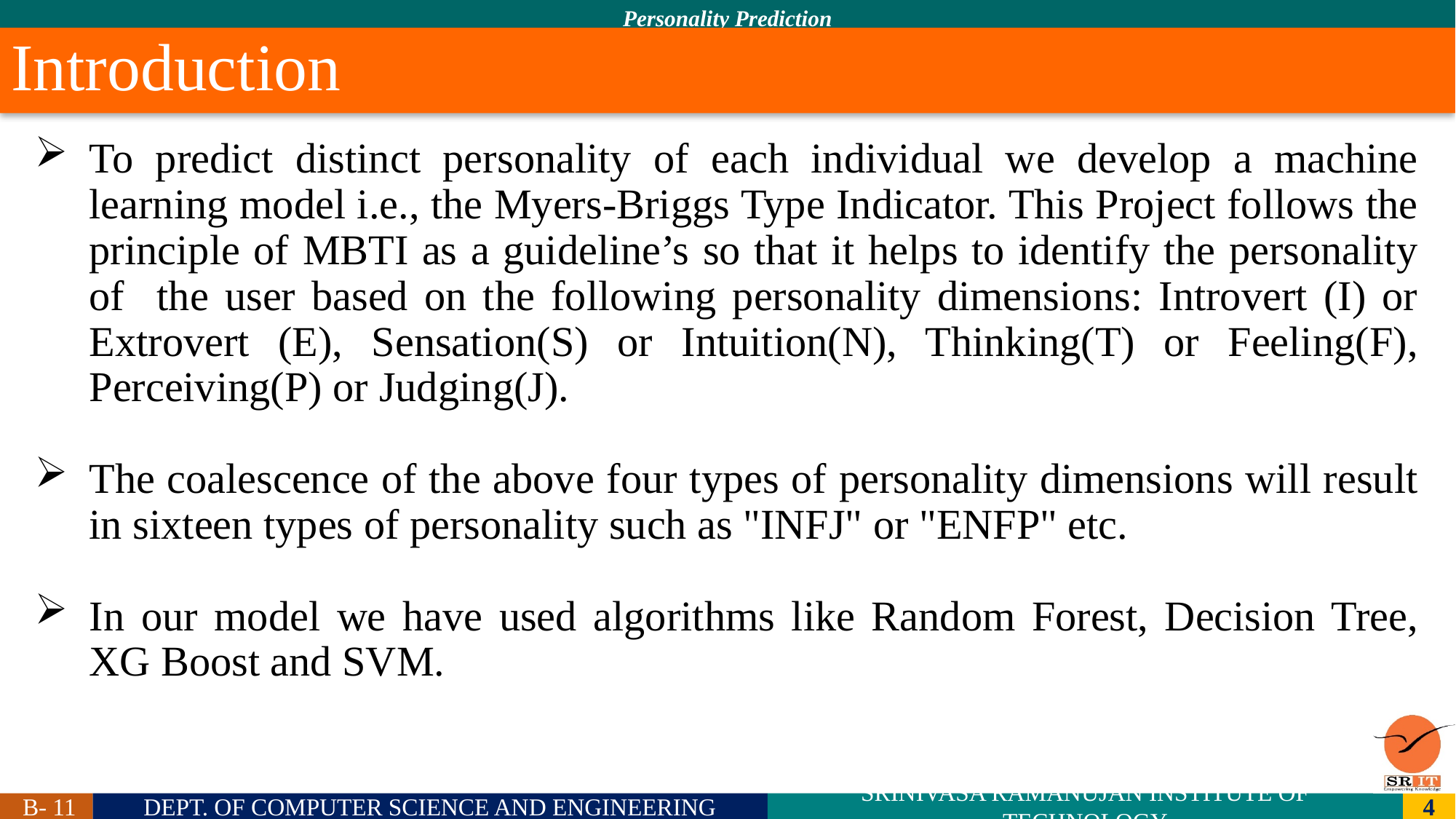

# Introduction
To predict distinct personality of each individual we develop a machine learning model i.e., the Myers-Briggs Type Indicator. This Project follows the principle of MBTI as a guideline’s so that it helps to identify the personality of  the user based on the following personality dimensions: Introvert (I) or Extrovert (E), Sensation(S) or Intuition(N), Thinking(T) or Feeling(F), Perceiving(P) or Judging(J).

The coalescence of the above four types of personality dimensions will result in sixteen types of personality such as "INFJ" or "ENFP" etc.

In our model we have used algorithms like Random Forest, Decision Tree, XG Boost and SVM.